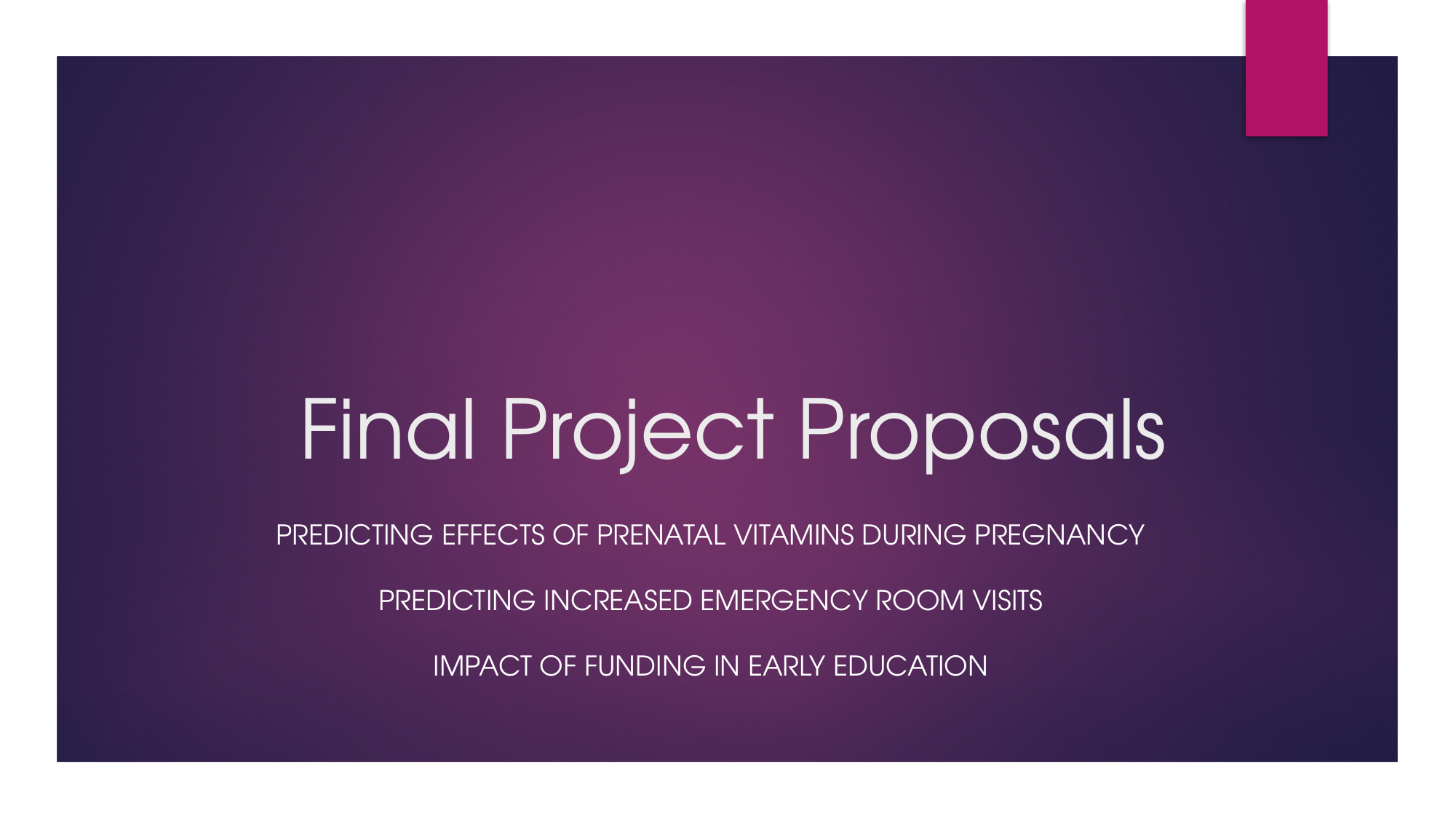

# Final Project Proposals
PREDICTING EFFECTS OF PRENATAL VITAMINS DURING PREGNANCY

PREDICTING INCREASED EMERGENCY ROOM VISITS

IMPACT OF FUNDING IN EARLY EDUCATION